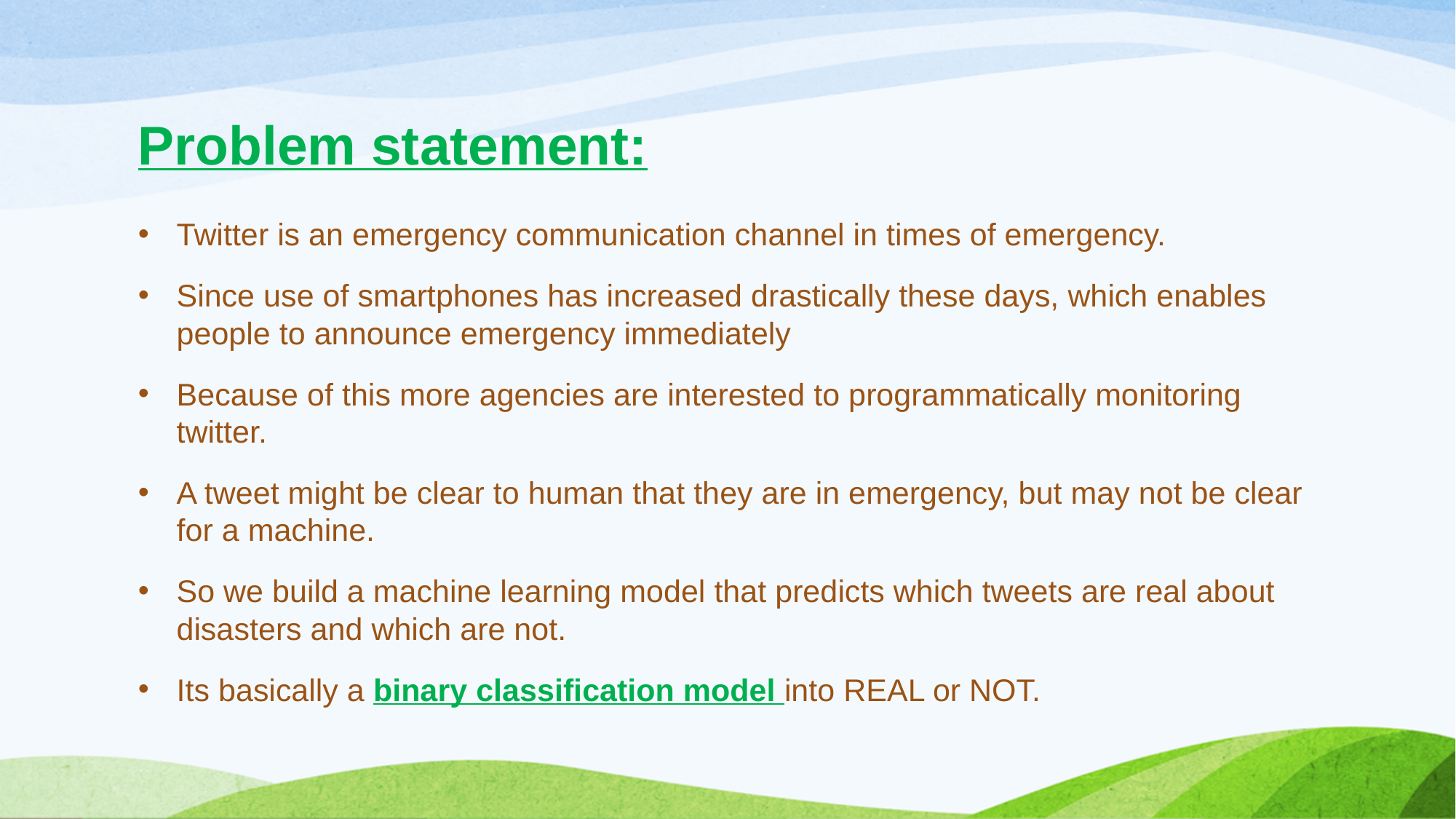

# Problem statement:
Twitter is an emergency communication channel in times of emergency.
Since use of smartphones has increased drastically these days, which enables people to announce emergency immediately
Because of this more agencies are interested to programmatically monitoring twitter.
A tweet might be clear to human that they are in emergency, but may not be clear for a machine.
So we build a machine learning model that predicts which tweets are real about disasters and which are not.
Its basically a binary classification model into REAL or NOT.